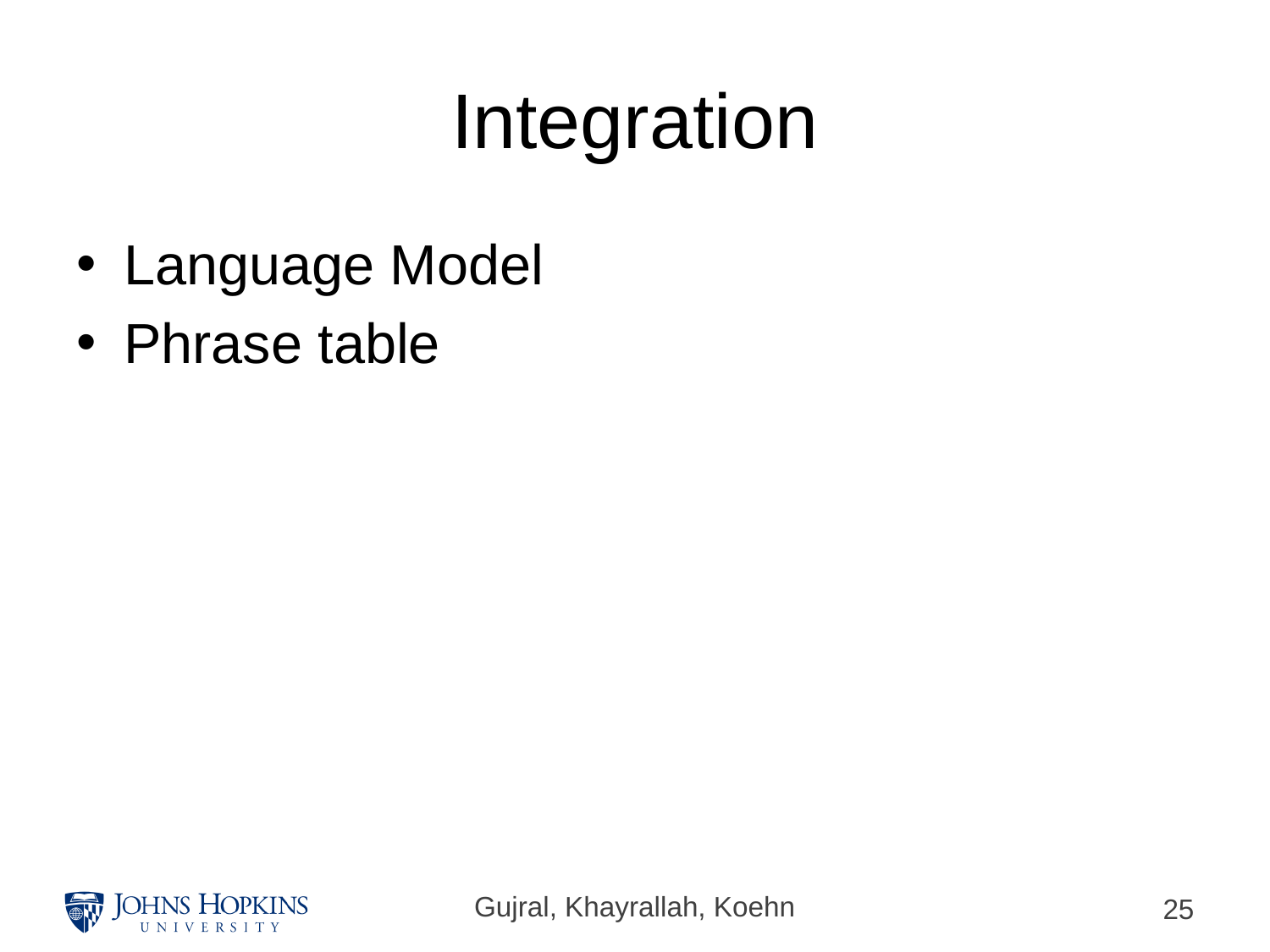

# Integration
Language Model
Phrase table
Gujral, Khayrallah, Koehn